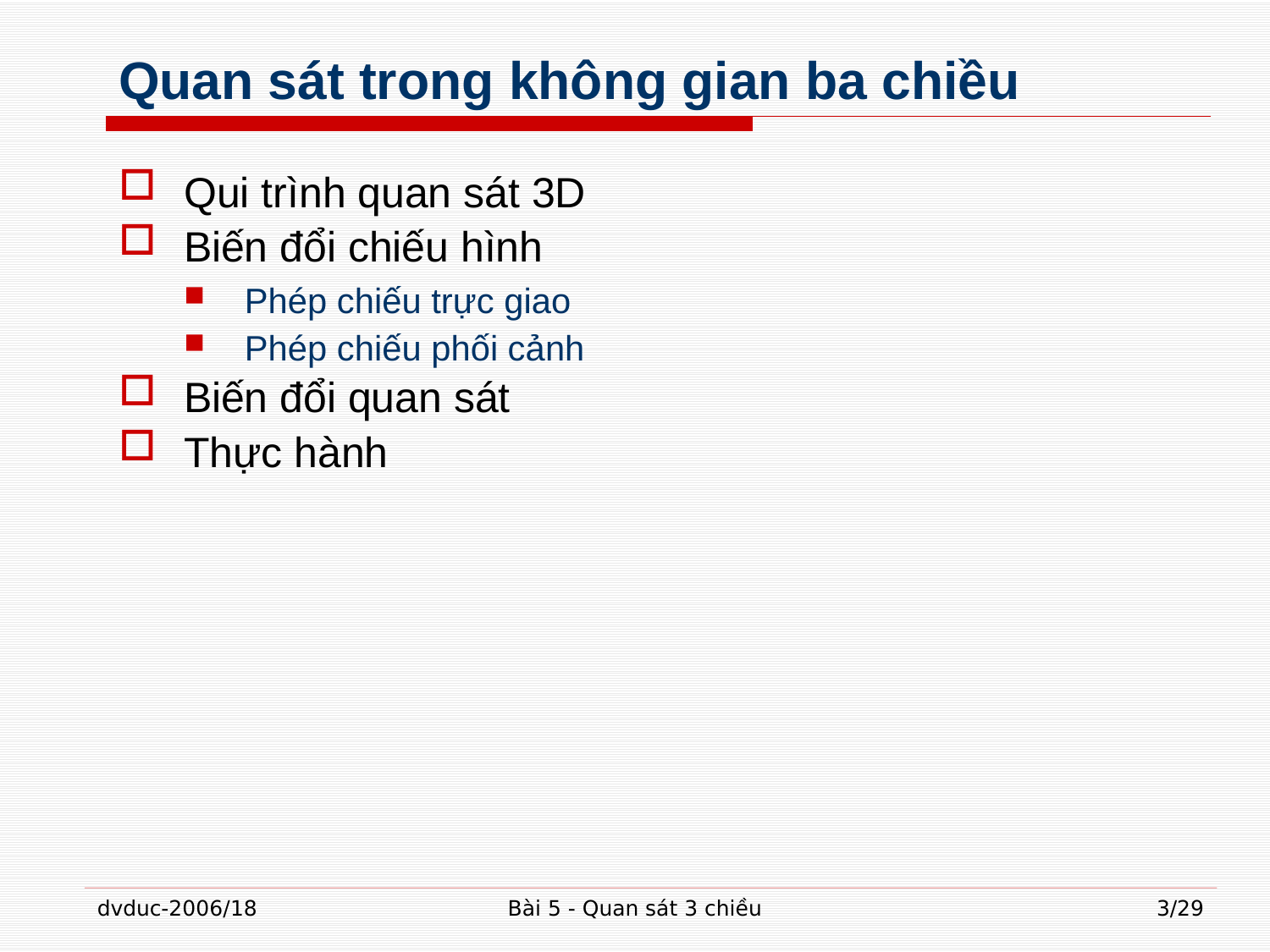

# Quan sát trong không gian ba chiều
Qui trình quan sát 3D
Biến đổi chiếu hình
Phép chiếu trực giao
Phép chiếu phối cảnh
Biến đổi quan sát
Thực hành
dvduc-2006/18
Bài 5 - Quan sát 3 chiều
3/29